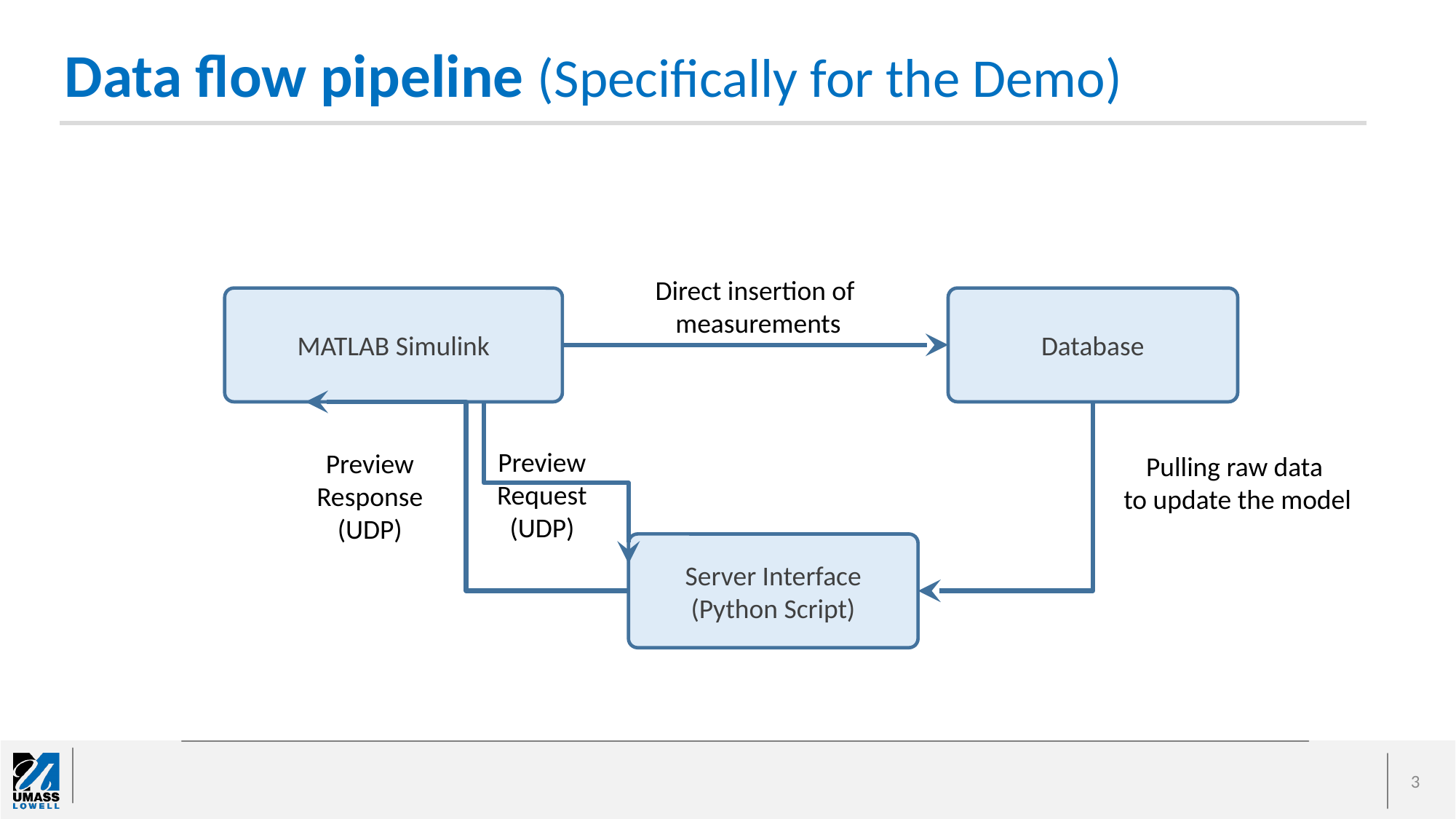

# Data flow pipeline (Specifically for the Demo)
Direct insertion of
 measurements
MATLAB Simulink
Database
Preview
Request
(UDP)
Preview
Response
(UDP)
Pulling raw data
to update the model
Server Interface
(Python Script)

3